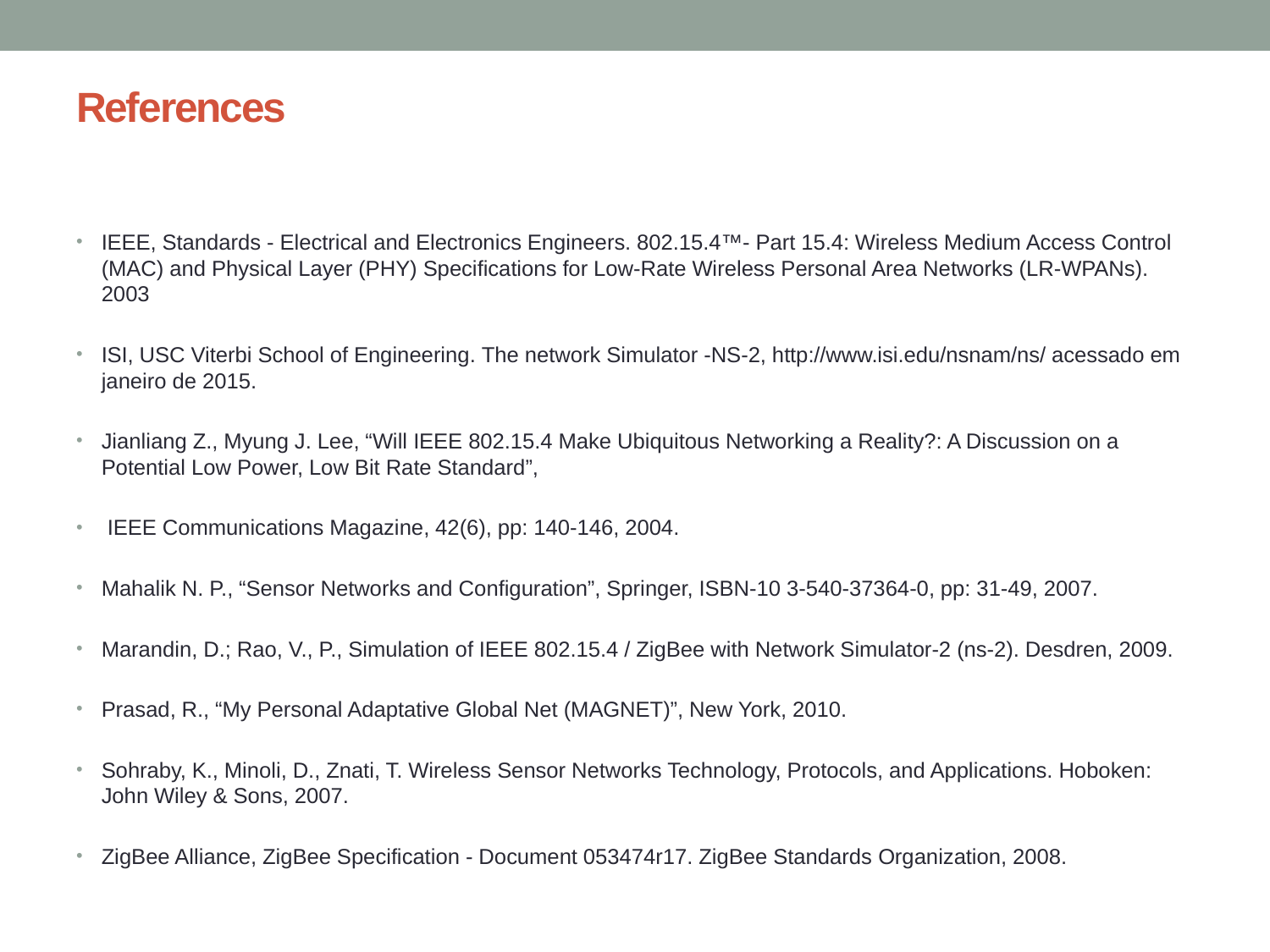

# References
IEEE, Standards - Electrical and Electronics Engineers. 802.15.4™- Part 15.4: Wireless Medium Access Control (MAC) and Physical Layer (PHY) Specifications for Low-Rate Wireless Personal Area Networks (LR-WPANs). 2003

ISI, USC Viterbi School of Engineering. The network Simulator -NS-2, http://www.isi.edu/nsnam/ns/ acessado em janeiro de 2015.

Jianliang Z., Myung J. Lee, “Will IEEE 802.15.4 Make Ubiquitous Networking a Reality?: A Discussion on a Potential Low Power, Low Bit Rate Standard”,

 IEEE Communications Magazine, 42(6), pp: 140-146, 2004.

Mahalik N. P., “Sensor Networks and Configuration”, Springer, ISBN-10 3-540-37364-0, pp: 31-49, 2007.

Marandin, D.; Rao, V., P., Simulation of IEEE 802.15.4 / ZigBee with Network Simulator-2 (ns-2). Desdren, 2009.

Prasad, R., “My Personal Adaptative Global Net (MAGNET)”, New York, 2010.

Sohraby, K., Minoli, D., Znati, T. Wireless Sensor Networks Technology, Protocols, and Applications. Hoboken: John Wiley & Sons, 2007.

ZigBee Alliance, ZigBee Specification - Document 053474r17. ZigBee Standards Organization, 2008.